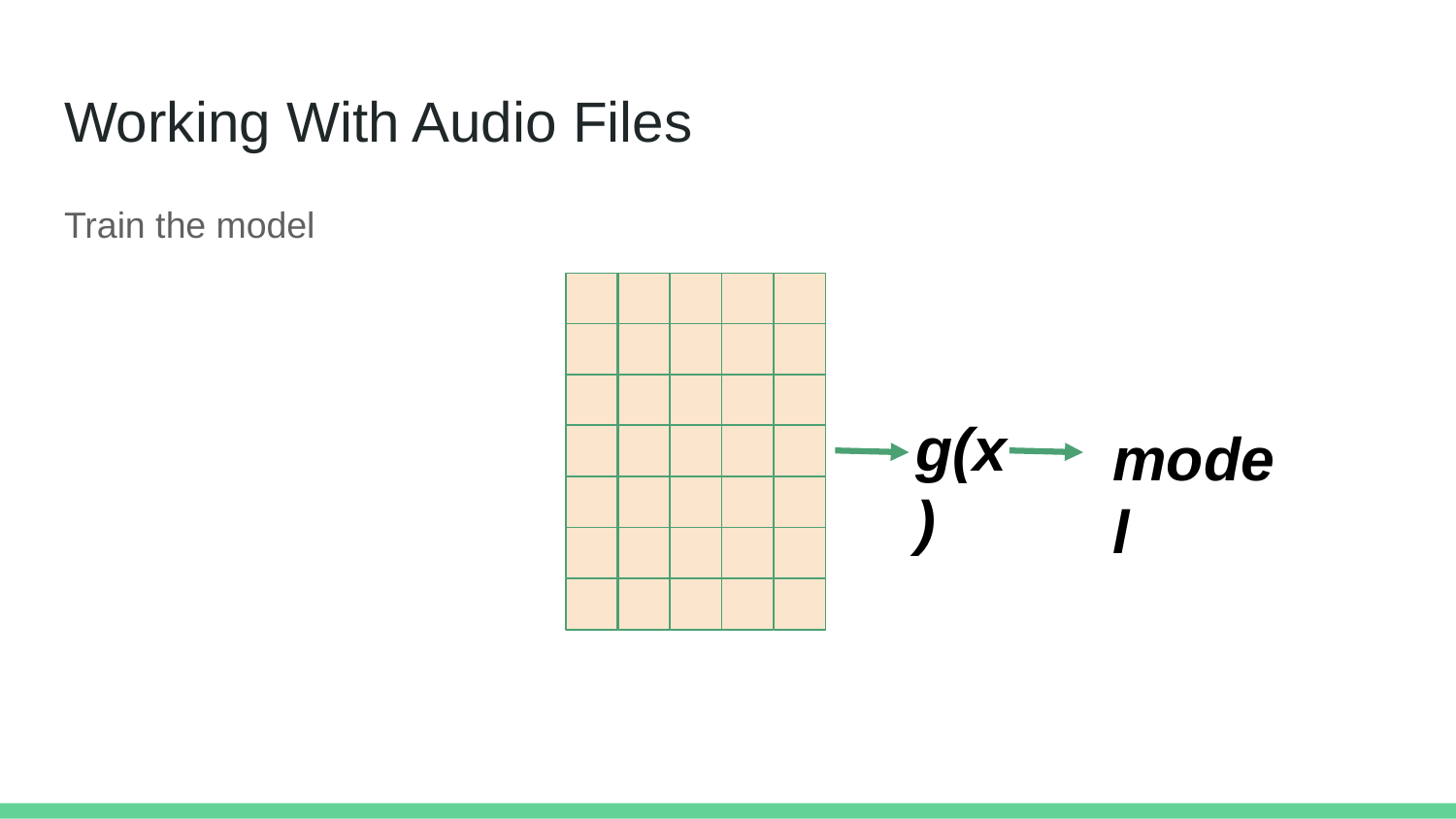

# Working With Audio Files
Train the model

g(x)
model